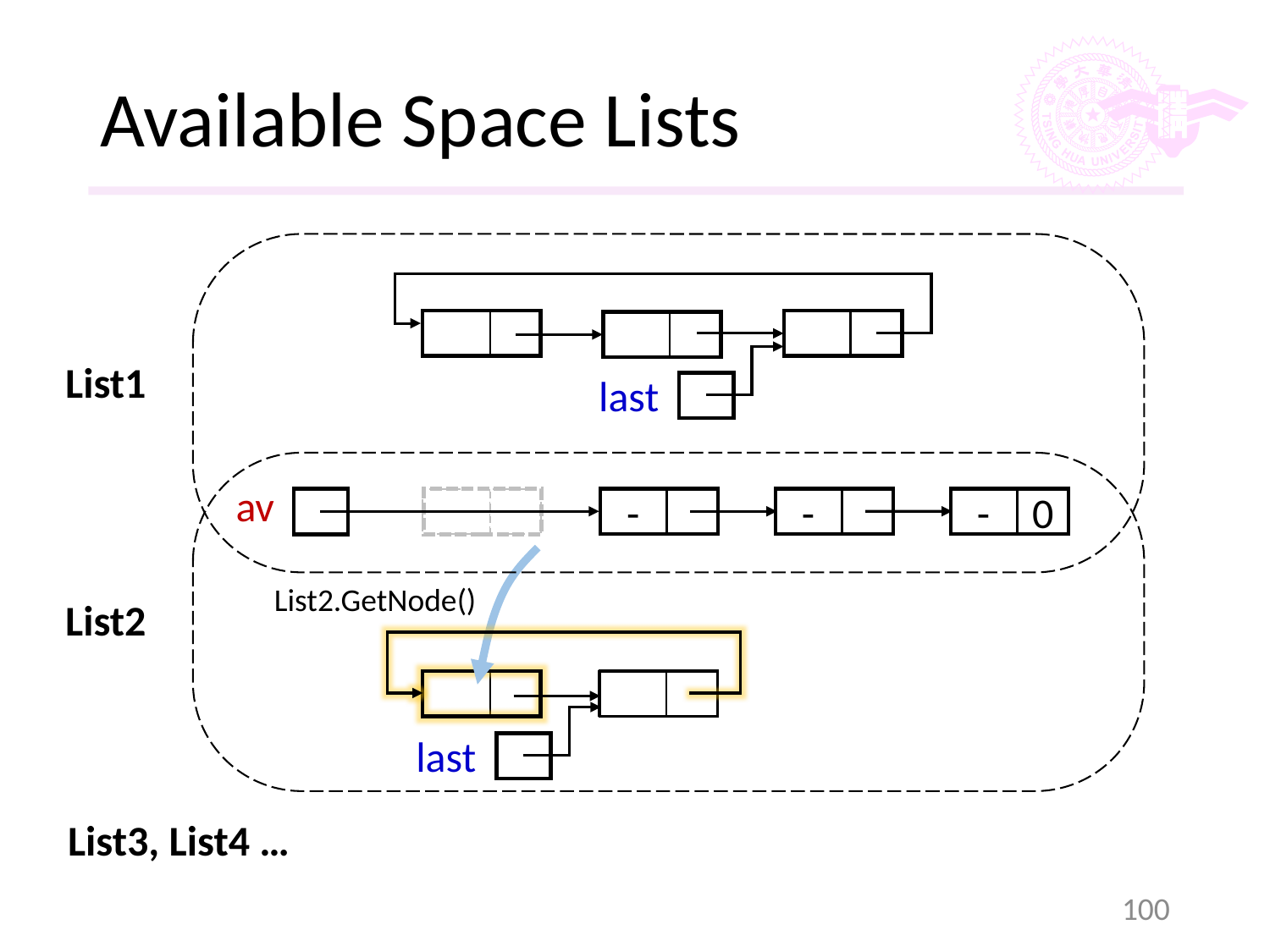

# Available Space Lists

List1
last

av
-

0
-

-

List2.GetNode()
List2

last

List3, List4 …
100